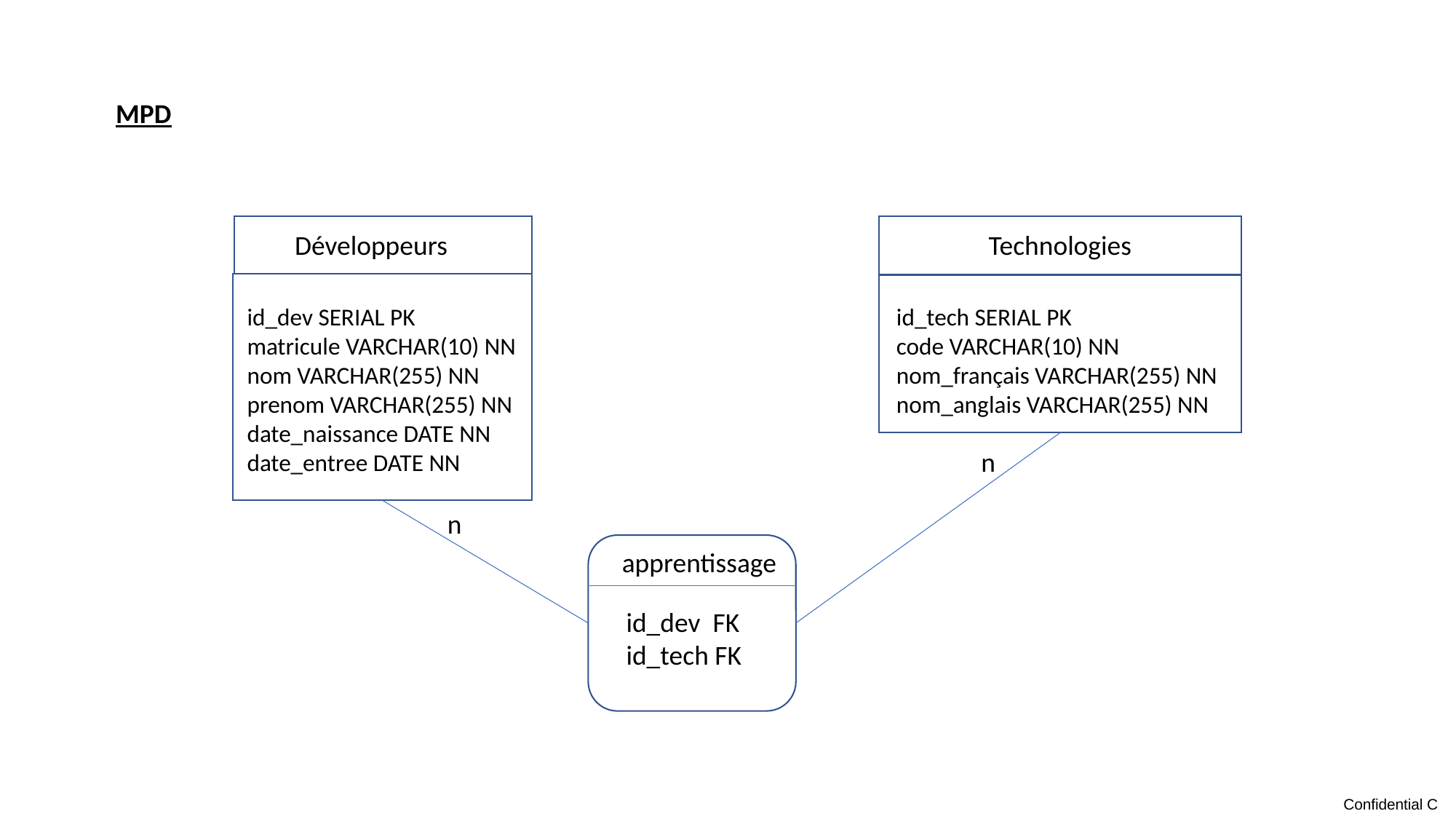

MPD

Développeurs
Technologies

id_dev SERIAL PK
matricule VARCHAR(10) NN
nom VARCHAR(255) NN
prenom VARCHAR(255) NN
date_naissance DATE NN
date_entree DATE NN
id_tech SERIAL PK
code VARCHAR(10) NN
nom_français VARCHAR(255) NN
nom_anglais VARCHAR(255) NN
n
n

apprentissage
id_dev  FK
id_tech FK